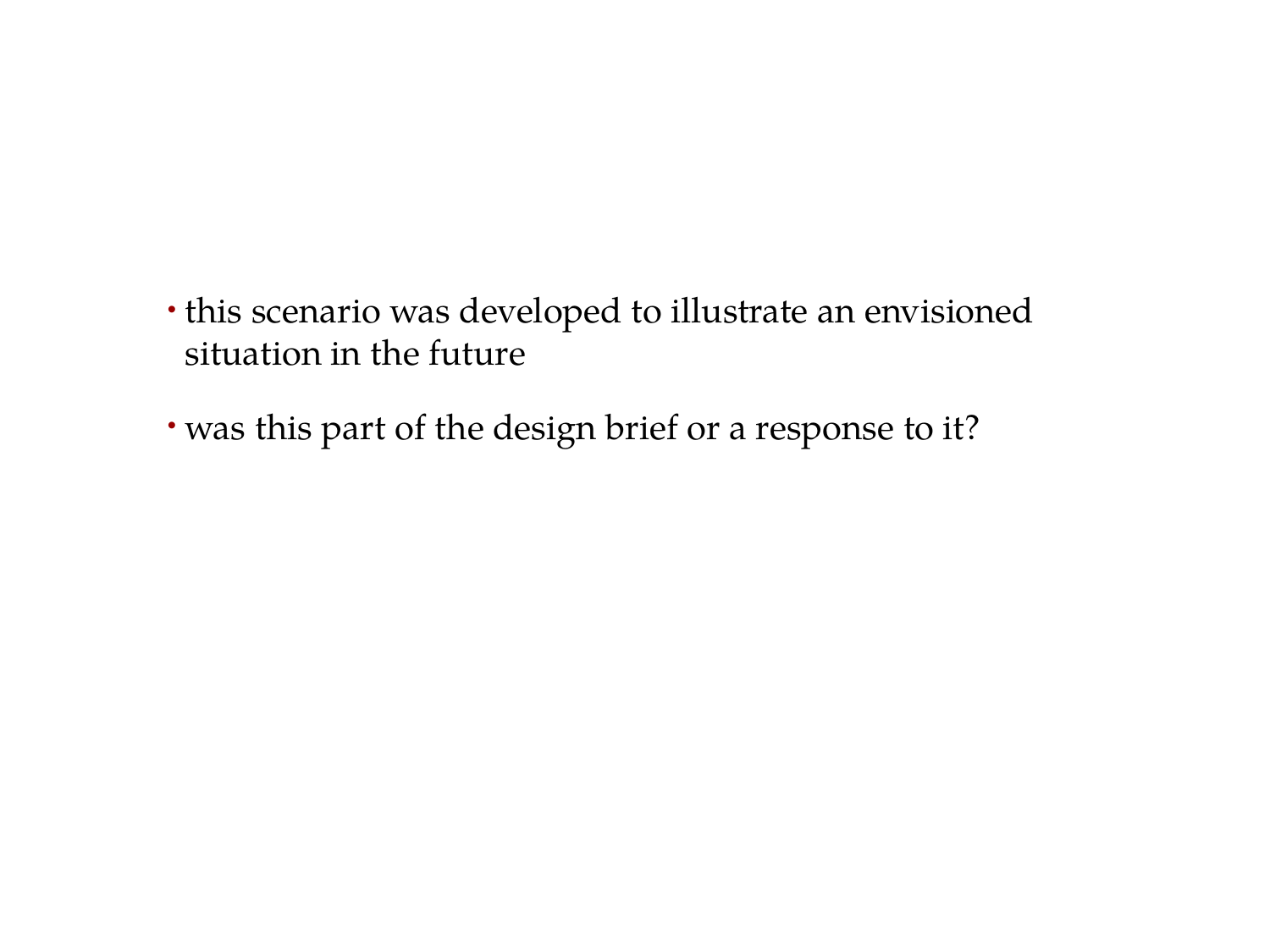

#
this scenario was developed to illustrate an envisioned situation in the future
was this part of the design brief or a response to it?